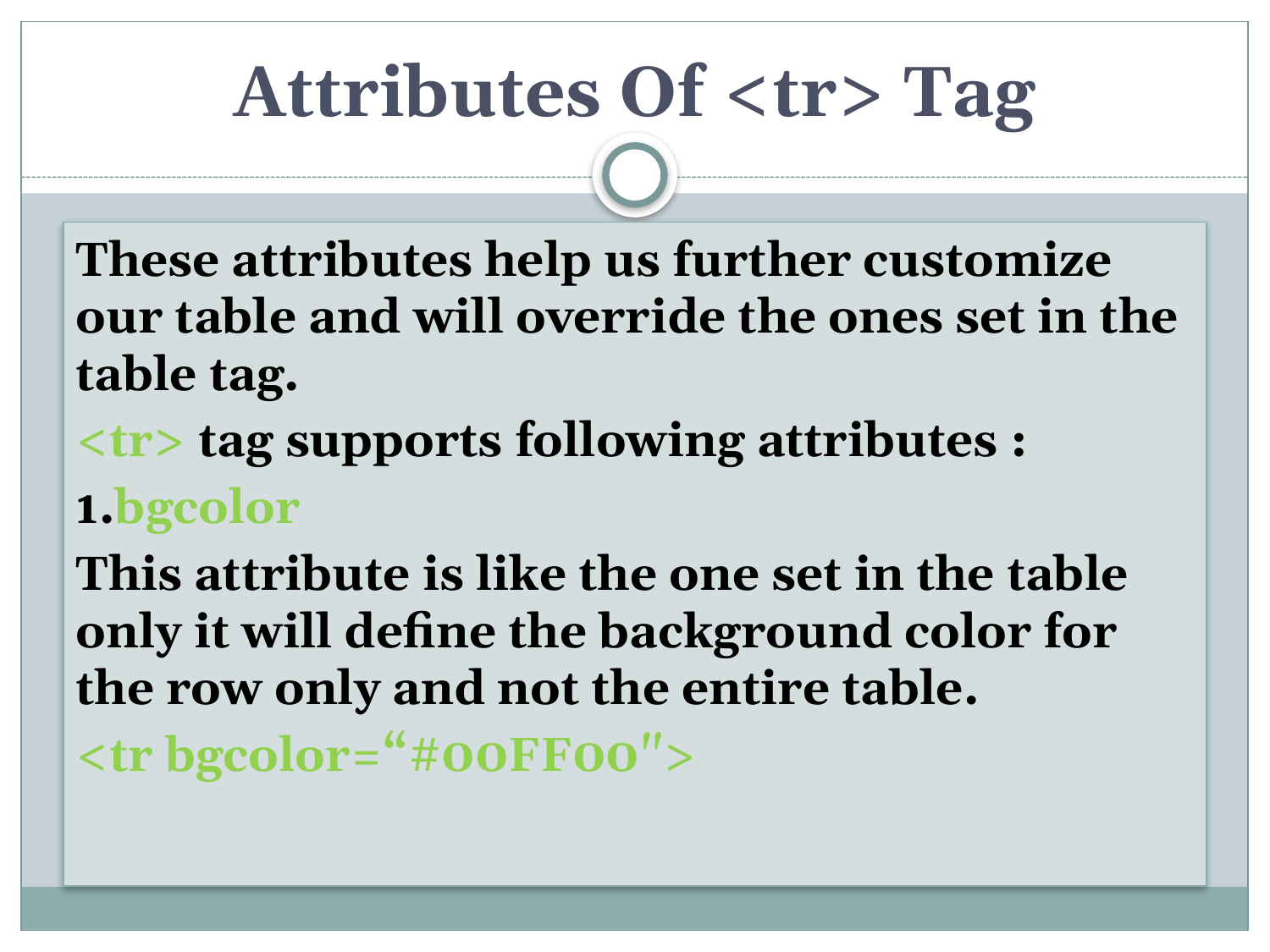

# Attributes Of <tr> Tag
These attributes help us further customize our table and will override the ones set in the table tag.
<tr> tag supports following attributes :
1.bgcolor
This attribute is like the one set in the table only it will define the background color for the row only and not the entire table.
<tr bgcolor=“#00FF00">